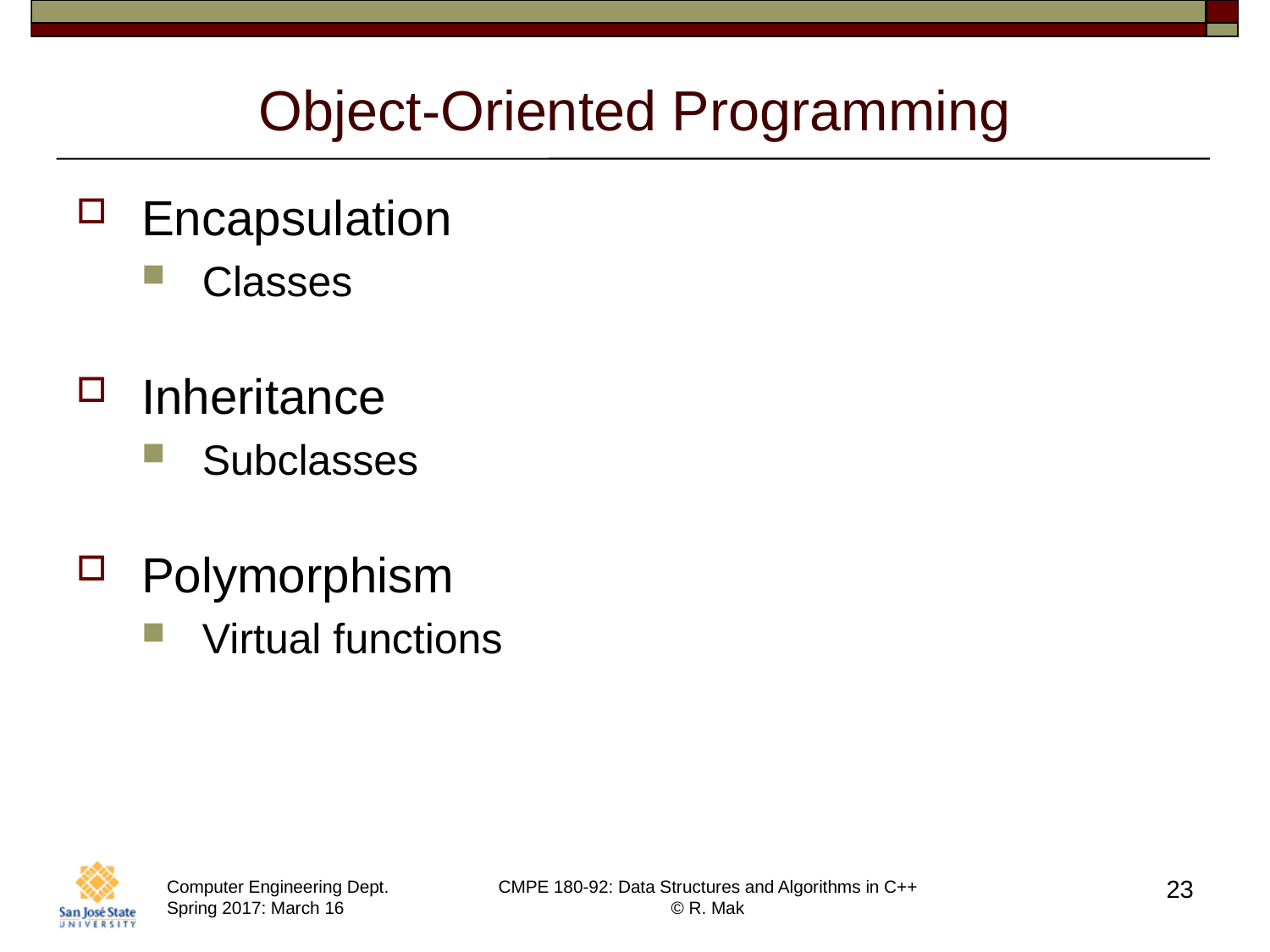

# Object-Oriented Programming
Encapsulation
Classes

Inheritance
Subclasses

Polymorphism
Virtual functions
23